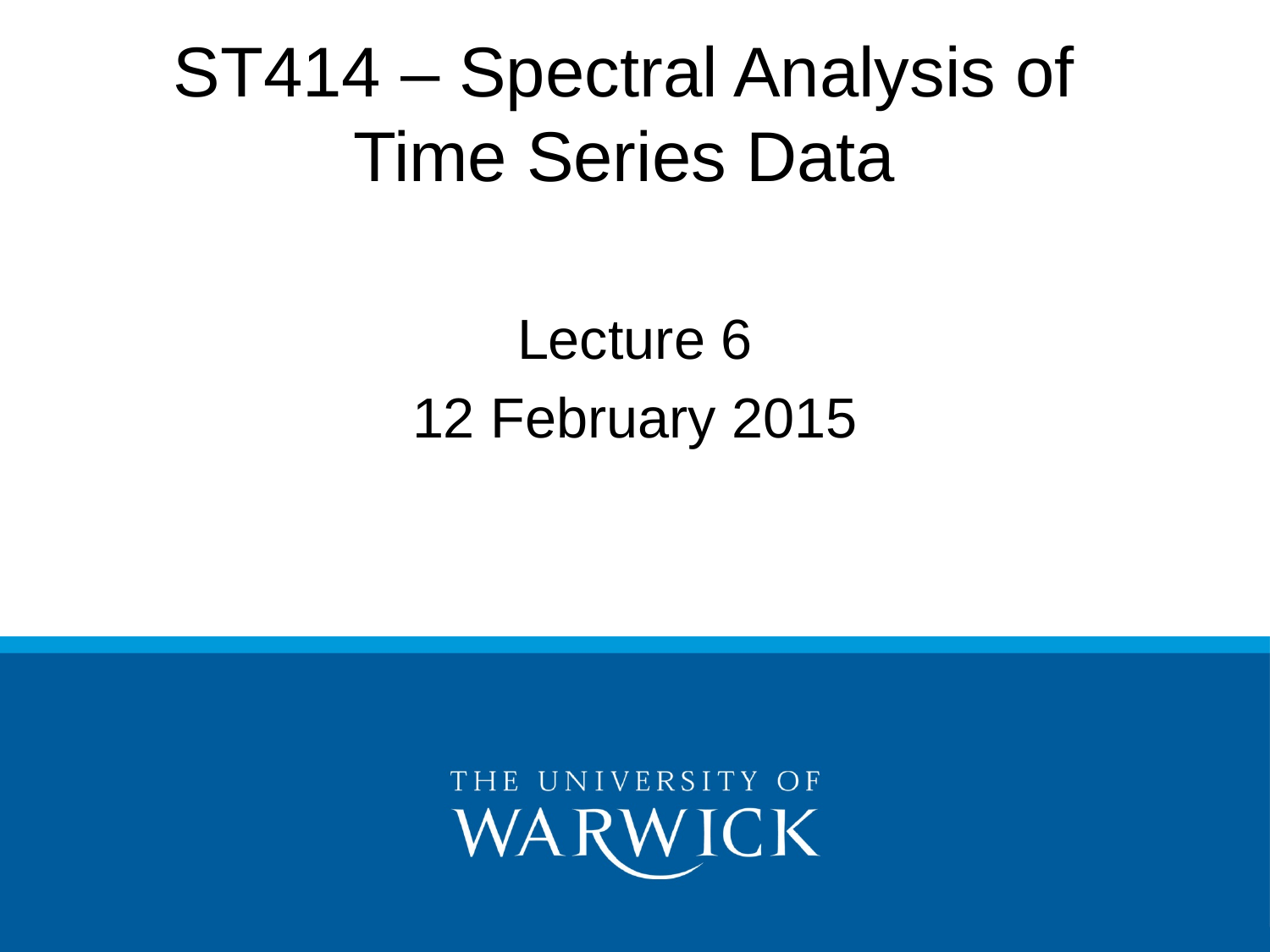

# ST414 – Spectral Analysis of Time Series Data
Lecture 6
12 February 2015